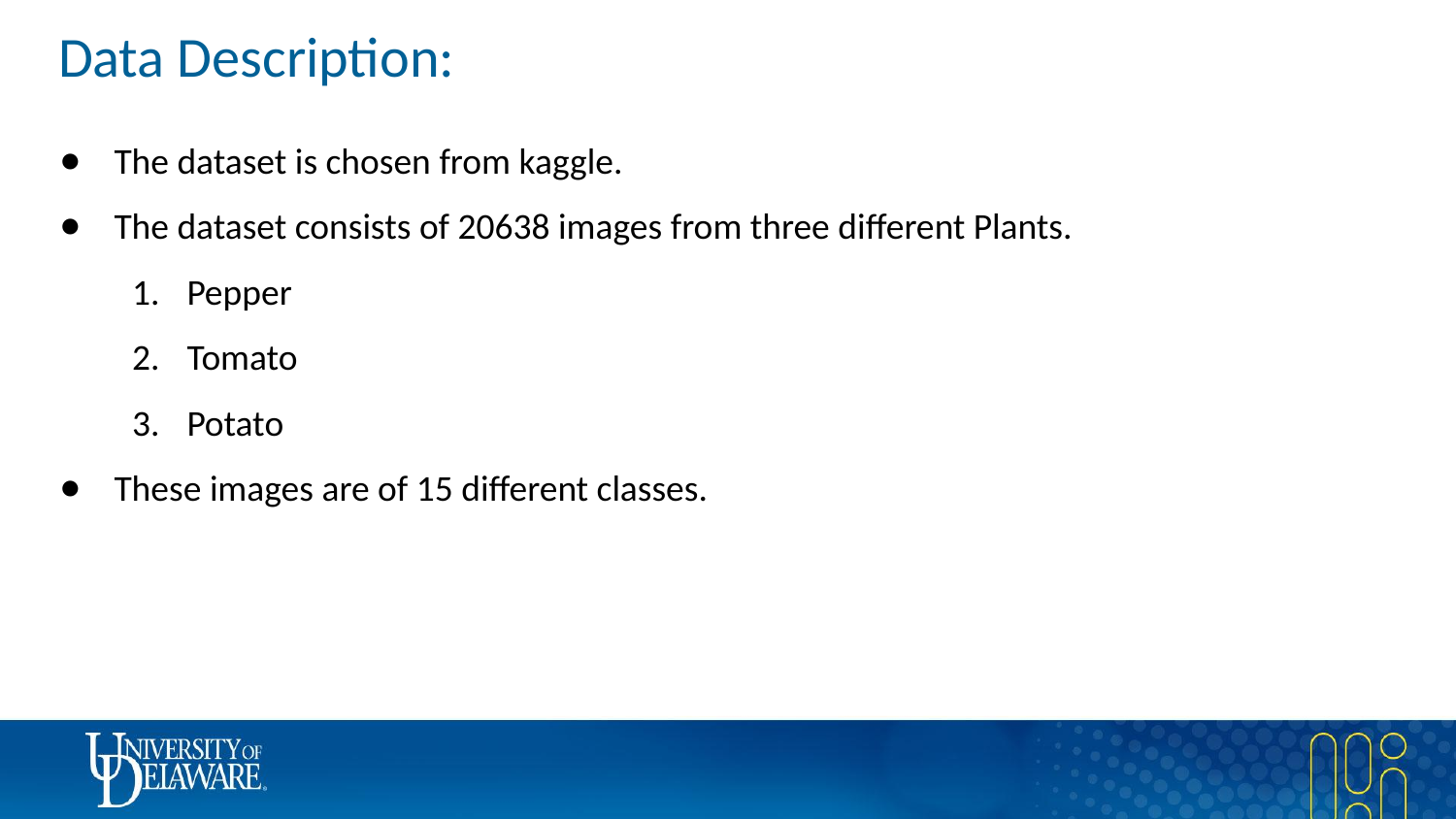

# Data Description:
The dataset is chosen from kaggle.
The dataset consists of 20638 images from three different Plants.
Pepper
Tomato
Potato
These images are of 15 different classes.